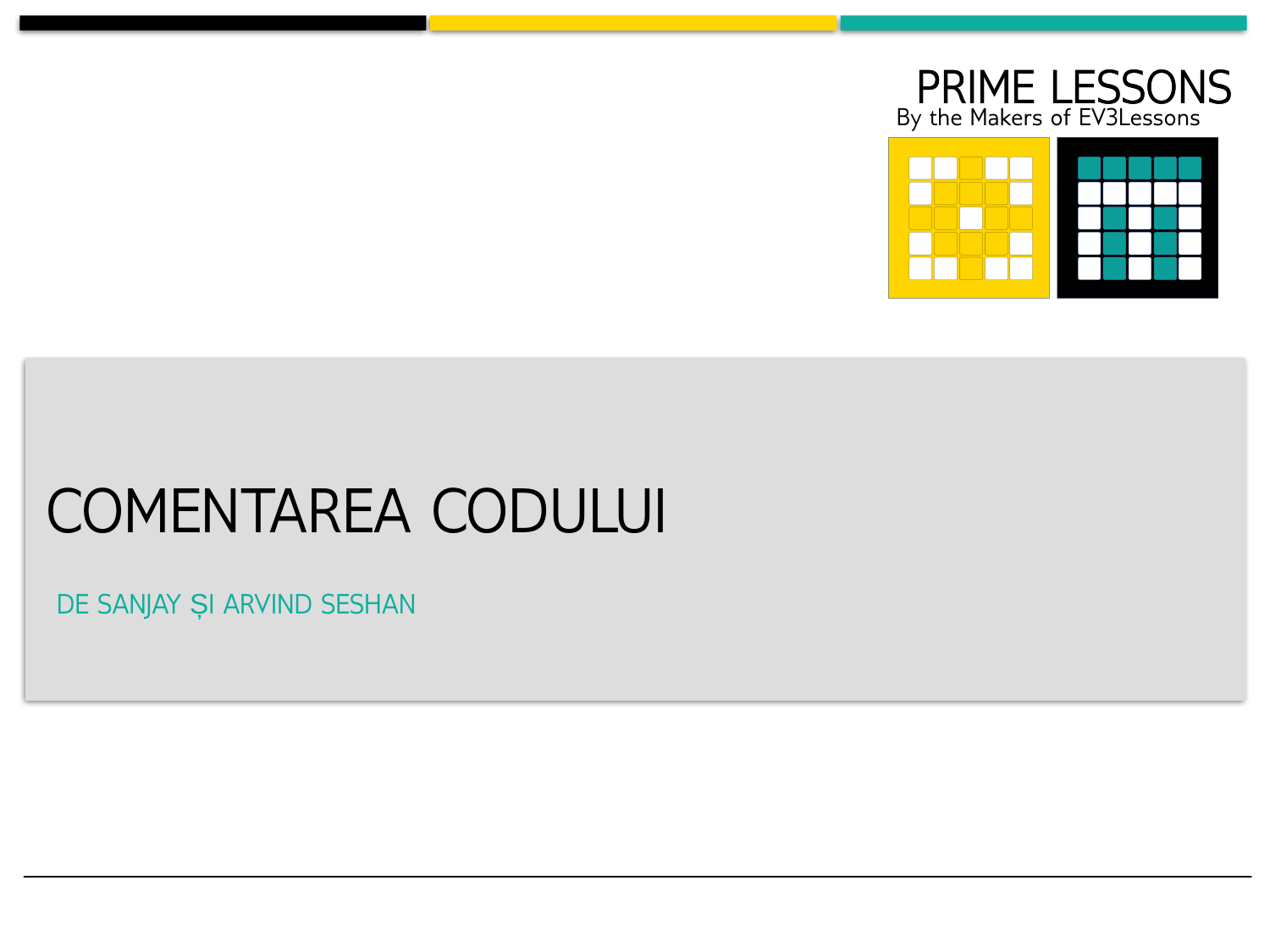

# Comentarea codului
de SANJAY și ARVIND SESHAN